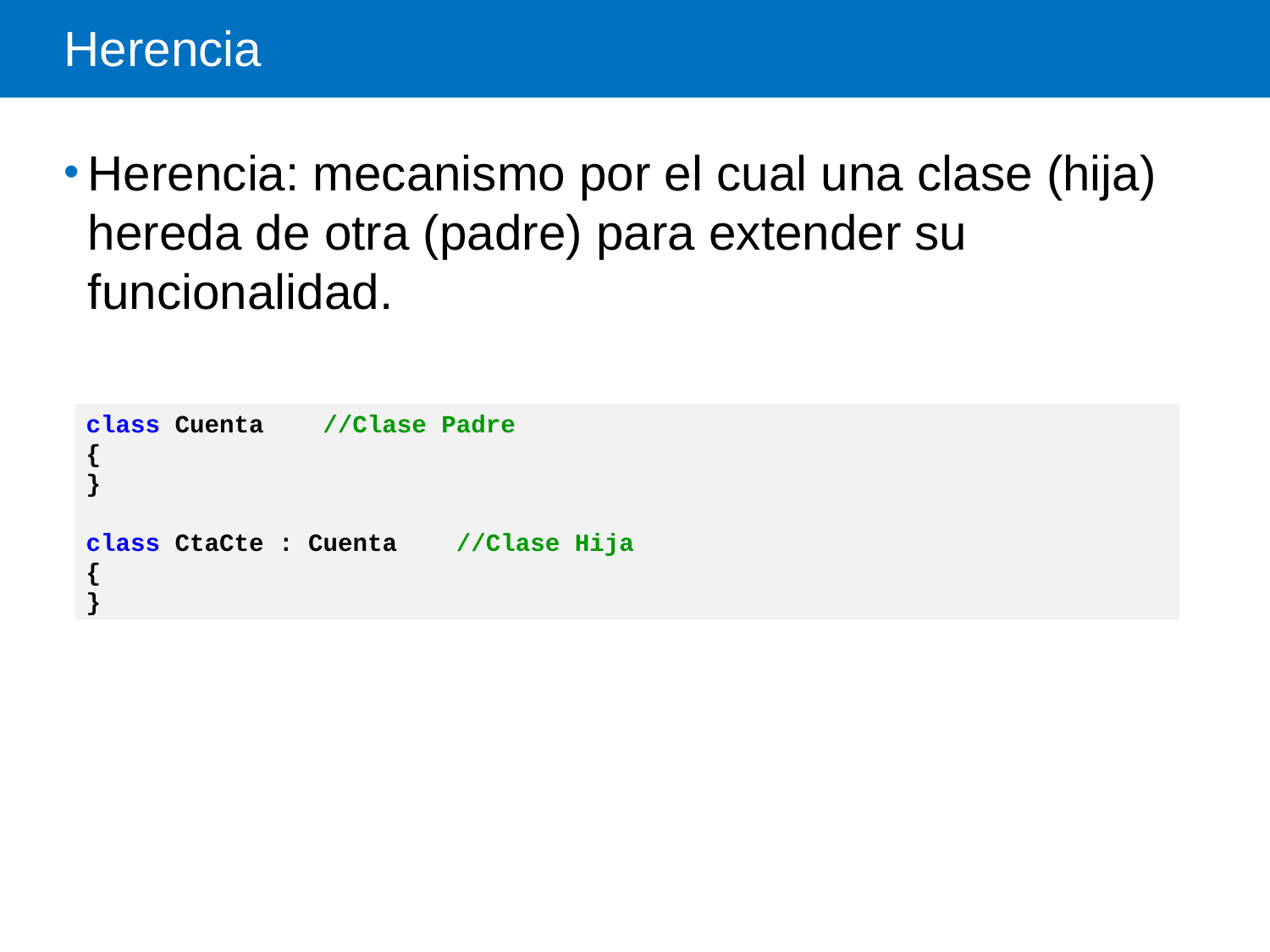

# Herencia
Herencia: mecanismo por el cual una clase (hija) hereda de otra (padre) para extender su funcionalidad.

class Cuenta    //Clase Padre
{
}

class CtaCte : Cuenta    //Clase Hija
{
}